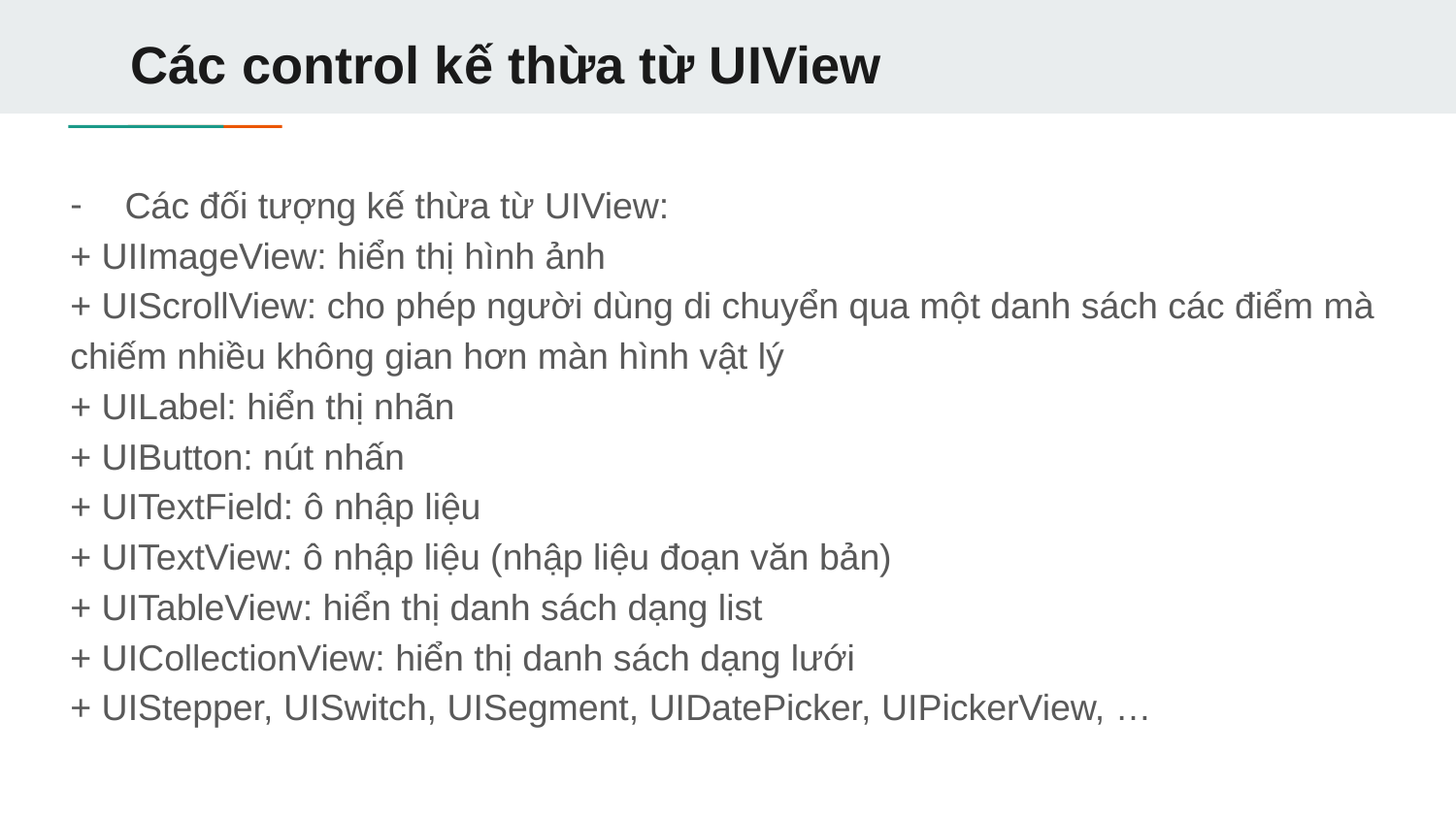

# Các control kế thừa từ UIView
Các đối tượng kế thừa từ UIView:
+ UIImageView: hiển thị hình ảnh
+ UIScrollView: cho phép người dùng di chuyển qua một danh sách các điểm mà chiếm nhiều không gian hơn màn hình vật lý
+ UILabel: hiển thị nhãn
+ UIButton: nút nhấn
+ UITextField: ô nhập liệu
+ UITextView: ô nhập liệu (nhập liệu đoạn văn bản)
+ UITableView: hiển thị danh sách dạng list
+ UICollectionView: hiển thị danh sách dạng lưới
+ UIStepper, UISwitch, UISegment, UIDatePicker, UIPickerView, …